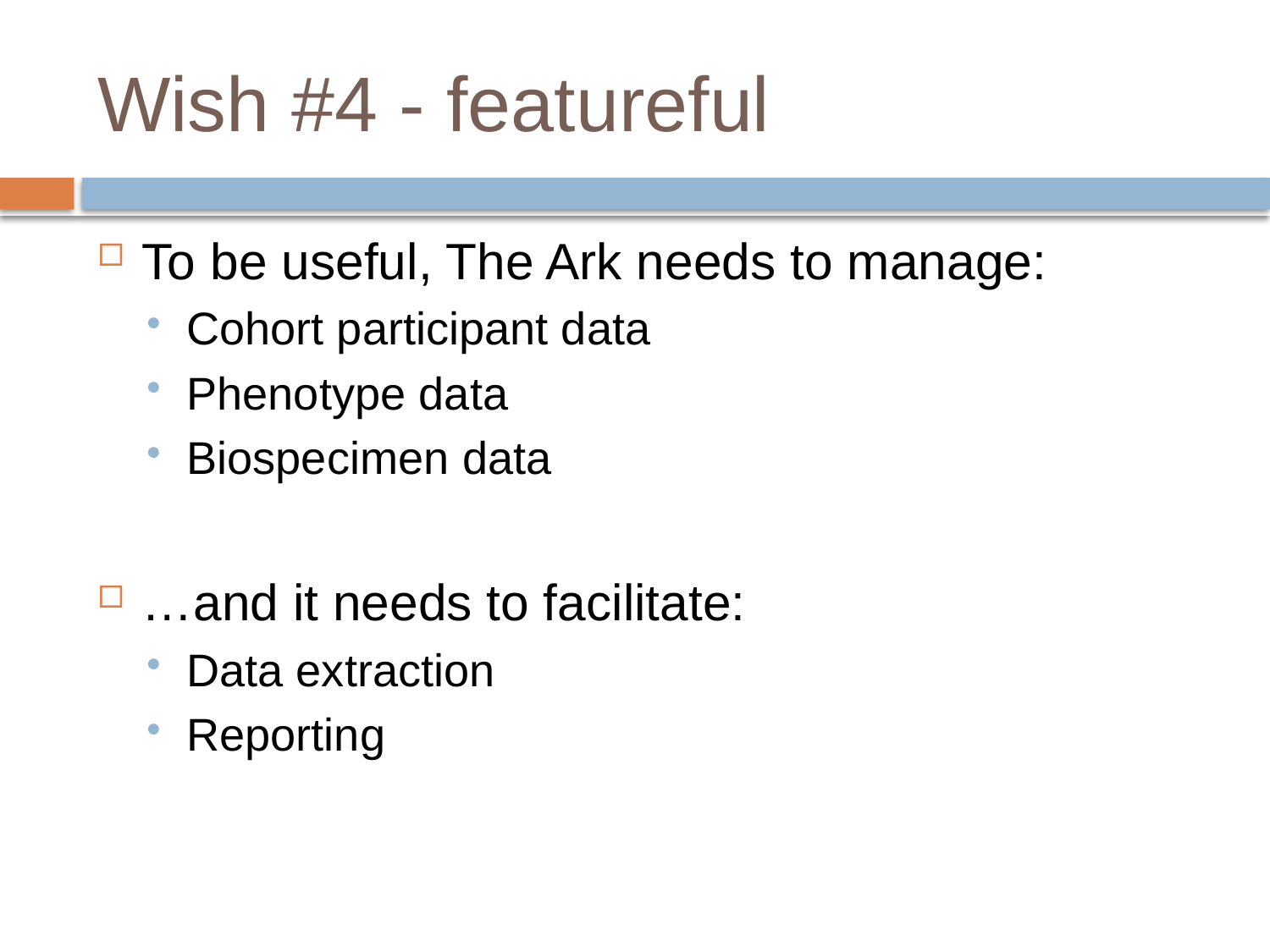

# Wish #4 - featureful
To be useful, The Ark needs to manage:
Cohort participant data
Phenotype data
Biospecimen data

…and it needs to facilitate:
Data extraction
Reporting